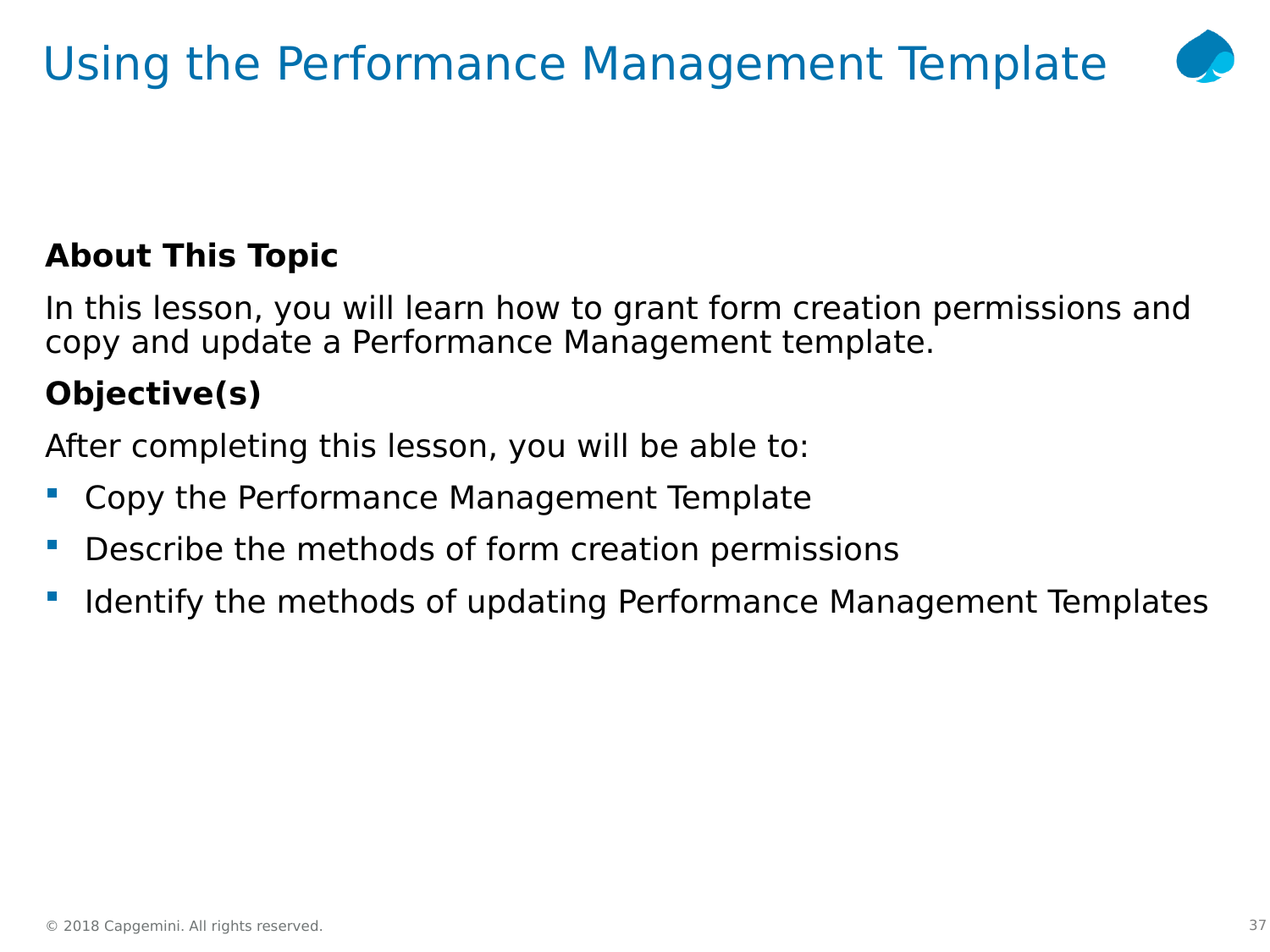

# Using the Performance Management Template
About This Topic
In this lesson, you will learn how to grant form creation permissions and copy and update a Performance Management template.
Objective(s)
After completing this lesson, you will be able to:
Copy the Performance Management Template
Describe the methods of form creation permissions
Identify the methods of updating Performance Management Templates